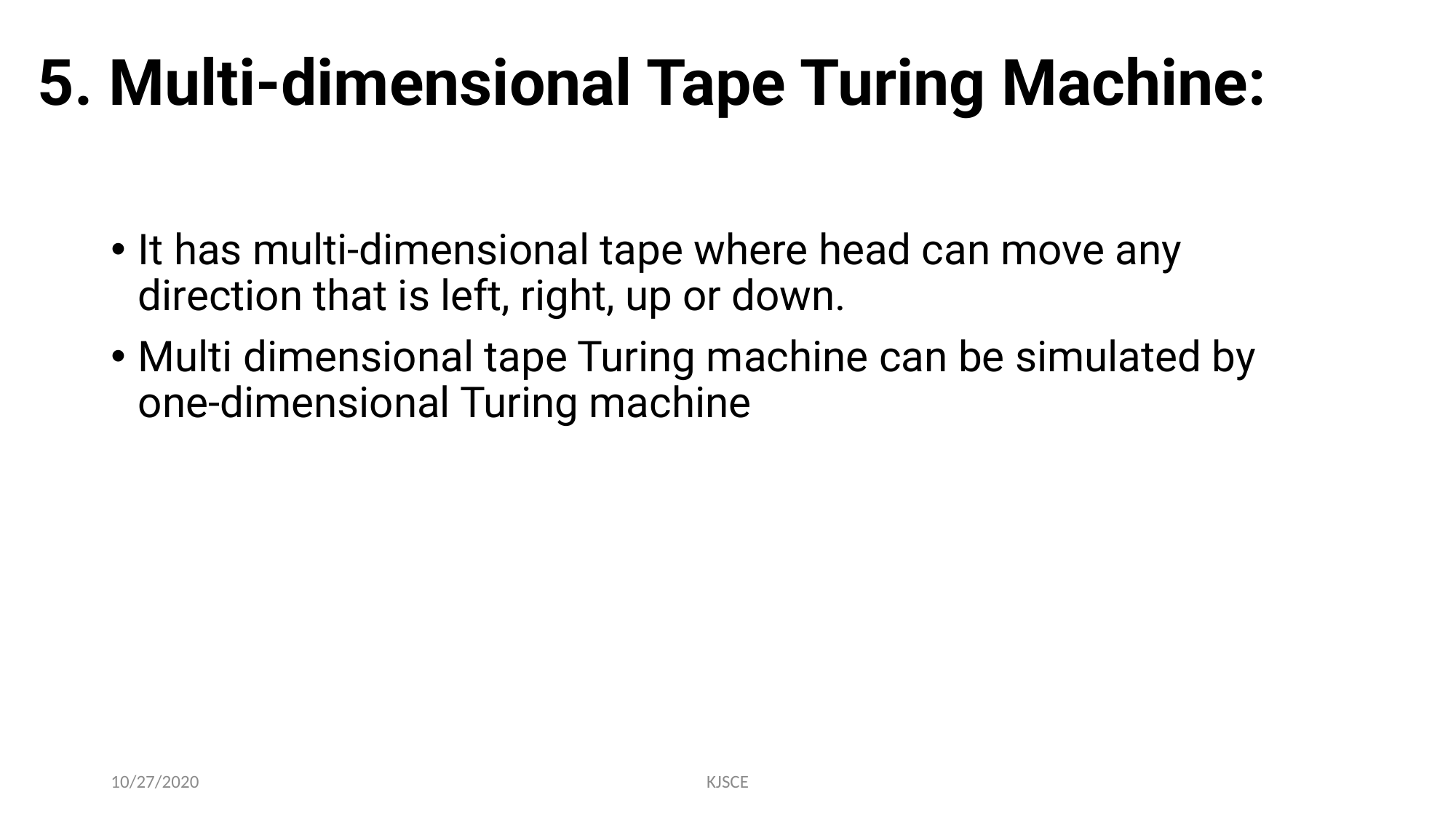

# 5. Multi-dimensional Tape Turing Machine:
It has multi-dimensional tape where head can move any direction that is left, right, up or down.
Multi dimensional tape Turing machine can be simulated by one-dimensional Turing machine

10/27/2020
KJSCE